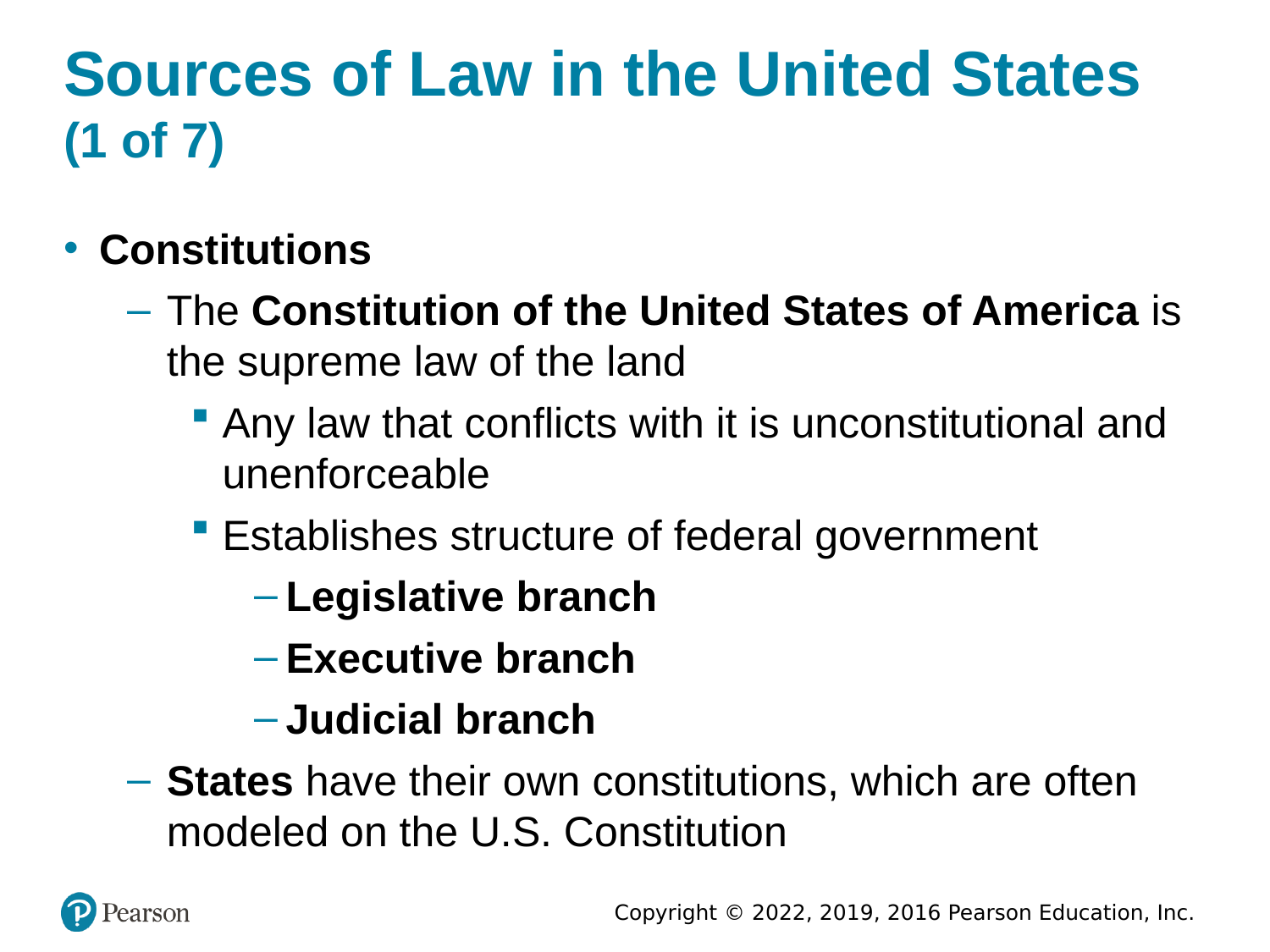

# Sources of Law in the United States  (1 of 7)
Constitutions
The Constitution of the United States of America is the supreme law of the land
Any law that conflicts with it is unconstitutional and unenforceable
Establishes structure of federal government
Legislative branch
Executive branch
Judicial branch
States have their own constitutions, which are often modeled on the U.S. Constitution